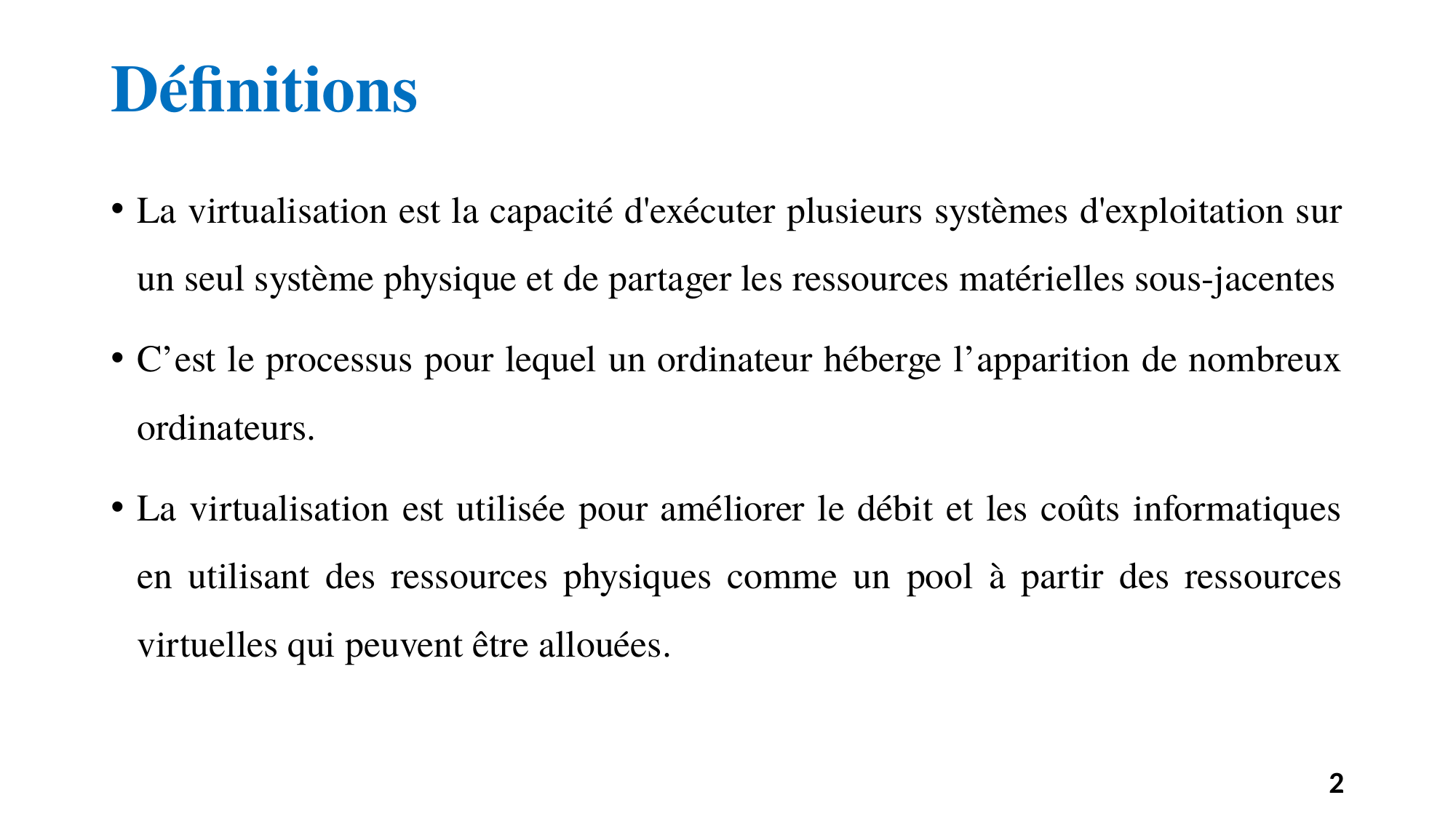

# Définitions
La virtualisation est la capacité d'exécuter plusieurs systèmes d'exploitation sur un seul système physique et de partager les ressources matérielles sous-jacentes
C’est le processus pour lequel un ordinateur héberge l’apparition de nombreux ordinateurs.
La virtualisation est utilisée pour améliorer le débit et les coûts informatiques en utilisant des ressources physiques comme un pool à partir des ressources virtuelles qui peuvent être allouées.
2